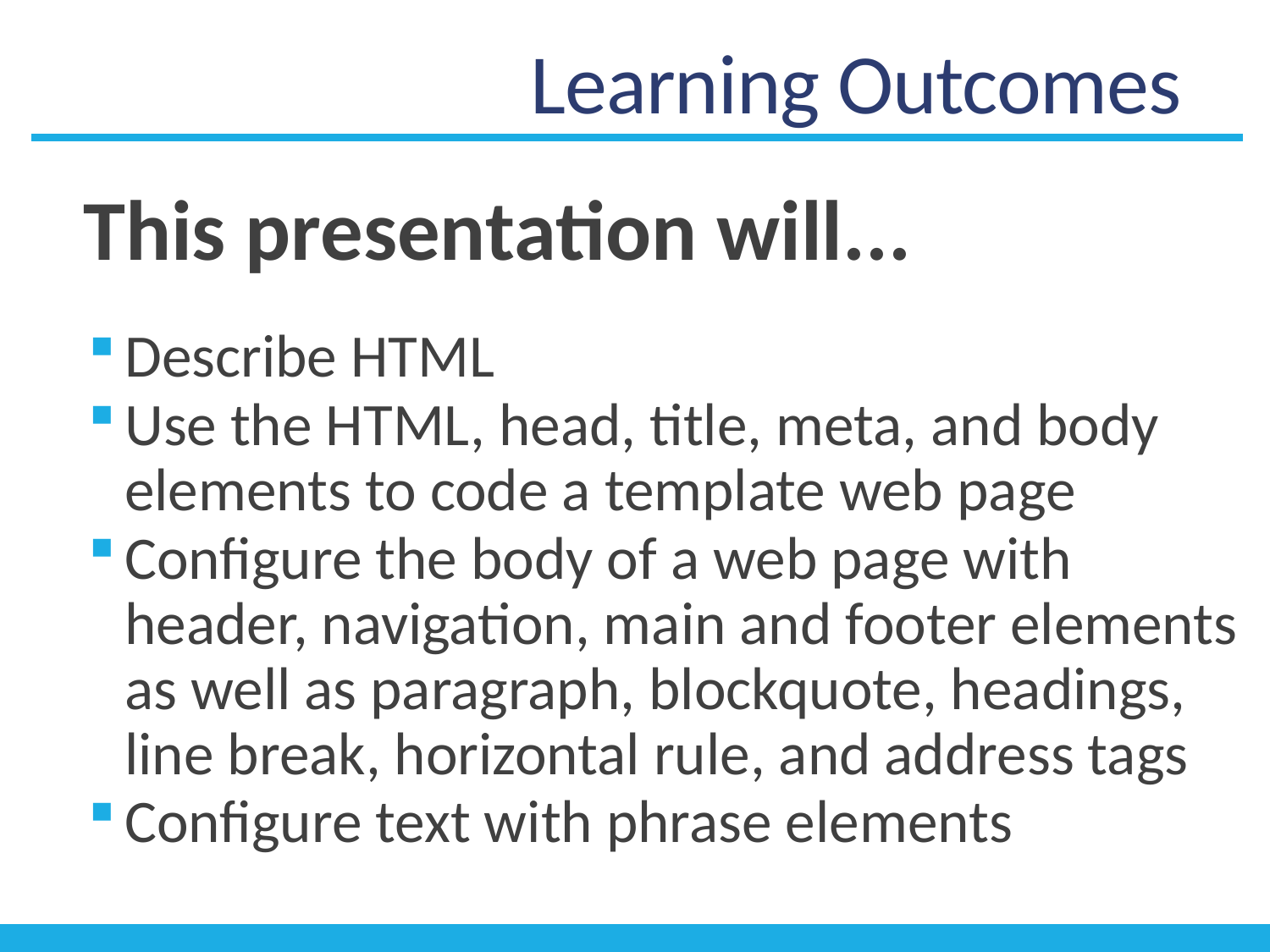

# Learning Outcomes
This presentation will...

Describe HTML
Use the HTML, head, title, meta, and body elements to code a template web page
Configure the body of a web page with header, navigation, main and footer elements as well as paragraph, blockquote, headings, line break, horizontal rule, and address tags
Configure text with phrase elements